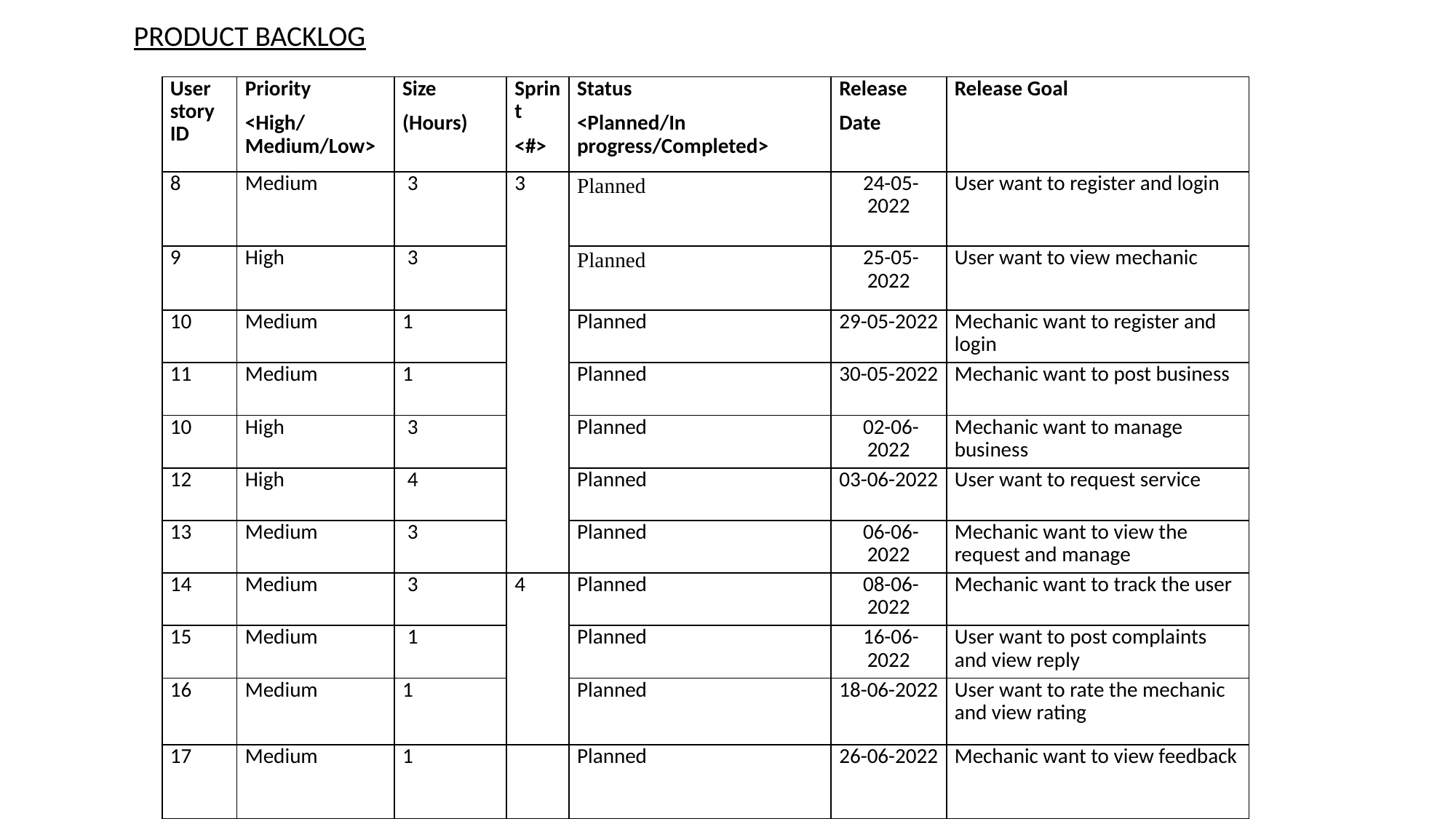

# PRODUCT BACKLOG
| User story ID | Priority <High/Medium/Low> | Size (Hours) | Sprint <#> | Status <Planned/In progress/Completed> | Release Date | Release Goal |
| --- | --- | --- | --- | --- | --- | --- |
| 8 | Medium | 3 | 3 | Planned | 24-05-2022 | User want to register and login |
| 9 | High | 3 |  | Planned | 25-05-2022 | User want to view mechanic |
| 10 | Medium | 1 |  | Planned | 29-05-2022 | Mechanic want to register and login |
| 11 | Medium | 1 |  | Planned | 30-05-2022 | Mechanic want to post business |
| 10 | High | 3 |  | Planned | 02-06-2022 | Mechanic want to manage business |
| 12 | High | 4 |  | Planned | 03-06-2022 | User want to request service |
| 13 | Medium | 3 |  | Planned | 06-06-2022 | Mechanic want to view the request and manage |
| 14 | Medium | 3 | 4 | Planned | 08-06-2022 | Mechanic want to track the user |
| 15 | Medium | 1 |  | Planned | 16-06-2022 | User want to post complaints and view reply |
| 16 | Medium | 1 |  | Planned | 18-06-2022 | User want to rate the mechanic and view rating |
| 17 | Medium | 1 |  | Planned | 26-06-2022 | Mechanic want to view feedback |